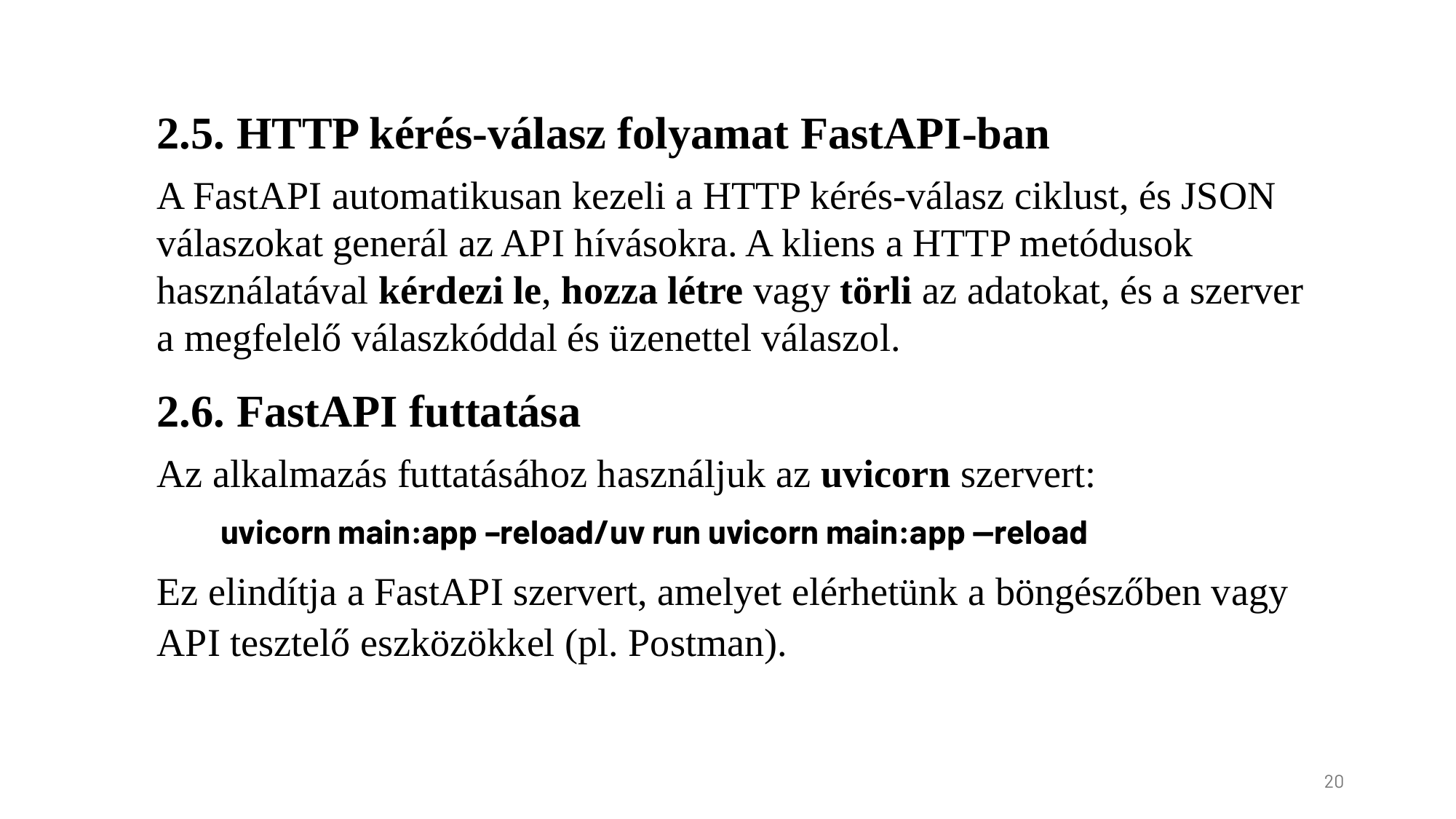

2.5. HTTP kérés-válasz folyamat FastAPI-ban
A FastAPI automatikusan kezeli a HTTP kérés-válasz ciklust, és JSON válaszokat generál az API hívásokra. A kliens a HTTP metódusok használatával kérdezi le, hozza létre vagy törli az adatokat, és a szerver a megfelelő válaszkóddal és üzenettel válaszol.
2.6. FastAPI futtatása
Az alkalmazás futtatásához használjuk az uvicorn szervert:
uvicorn main:app –reload/uv run uvicorn main:app --reload
Ez elindítja a FastAPI szervert, amelyet elérhetünk a böngészőben vagy API tesztelő eszközökkel (pl. Postman).
20